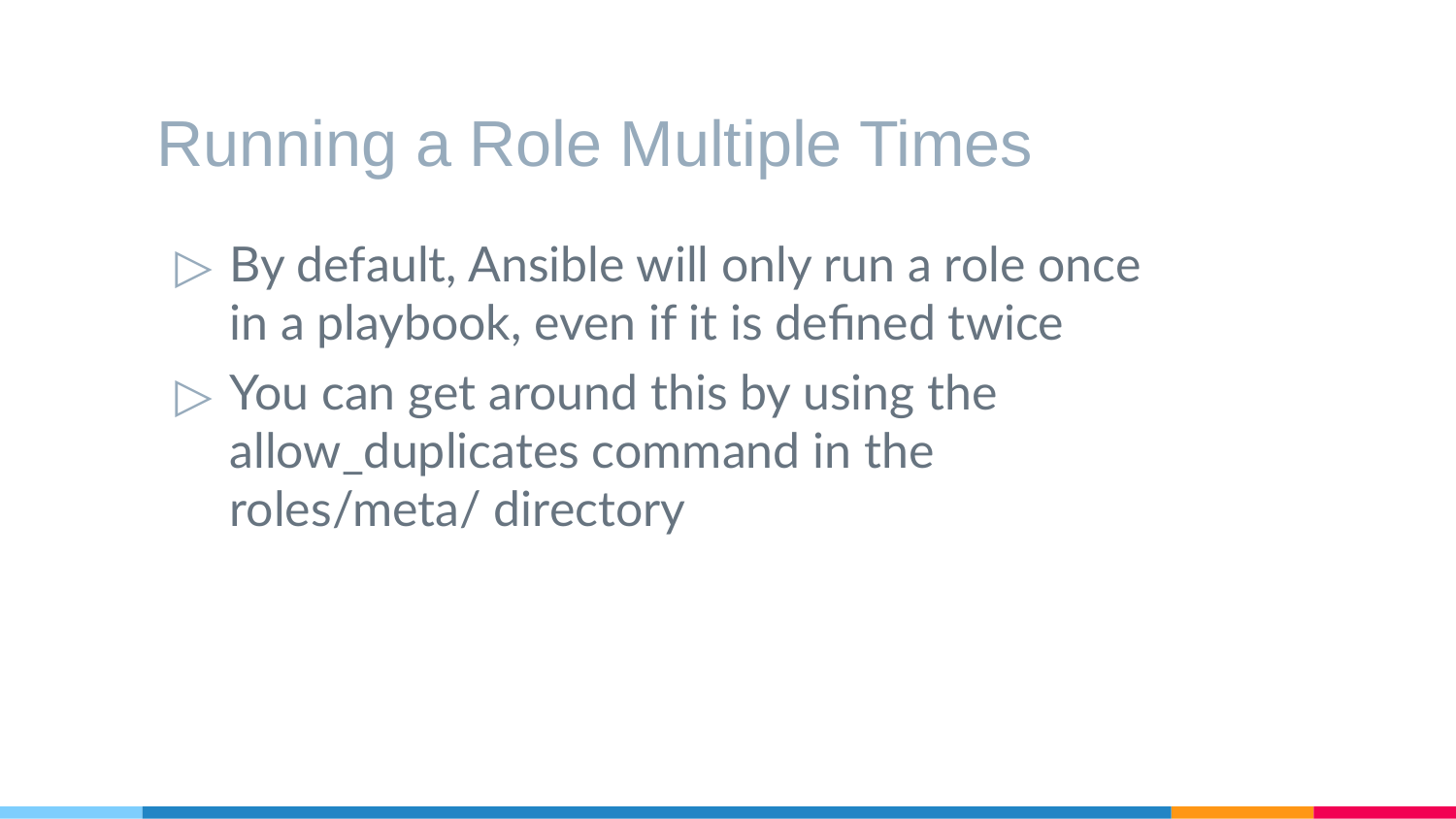

# Running a Role Multiple Times
By default, Ansible will only run a role once in a playbook, even if it is defined twice
You can get around this by using the allow_duplicates command in the roles/meta/ directory